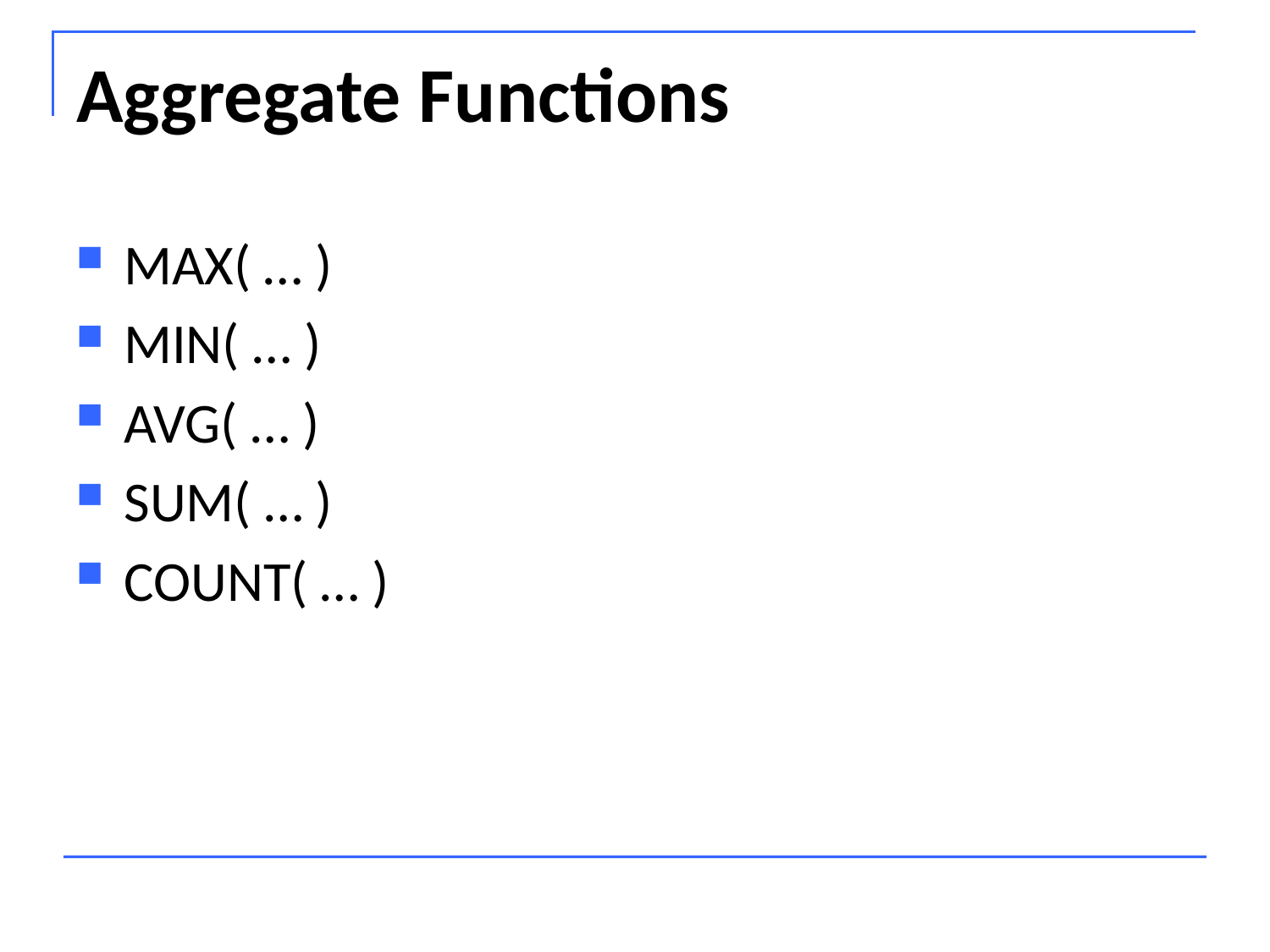

# Aggregate Functions
MAX( … )
MIN( … )
AVG( … )
SUM( … )
COUNT( … )